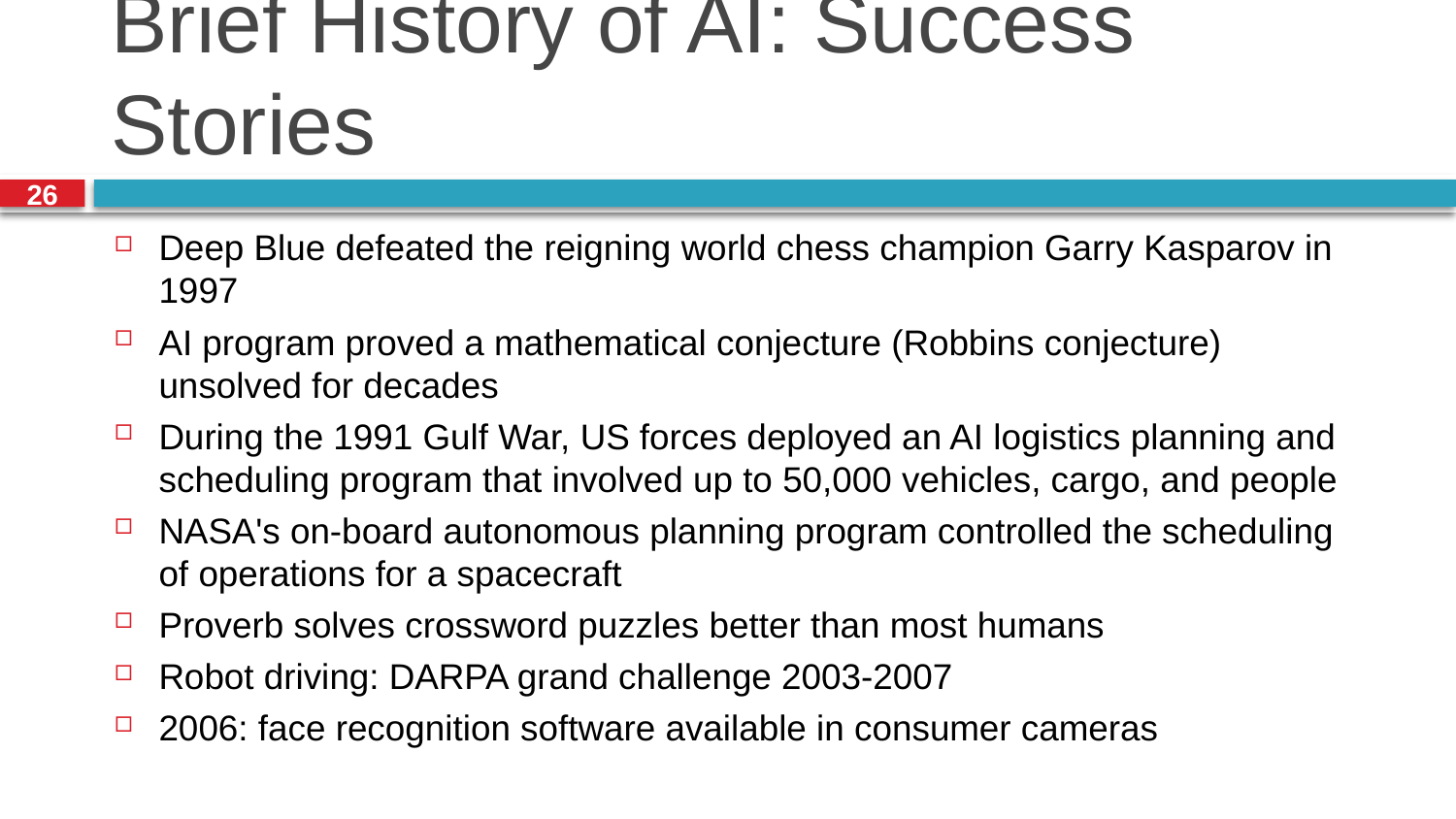

# Brief History of AI: Success Stories
26
Deep Blue defeated the reigning world chess champion Garry Kasparov in 1997
AI program proved a mathematical conjecture (Robbins conjecture) unsolved for decades
During the 1991 Gulf War, US forces deployed an AI logistics planning and scheduling program that involved up to 50,000 vehicles, cargo, and people
NASA's on-board autonomous planning program controlled the scheduling of operations for a spacecraft
Proverb solves crossword puzzles better than most humans
Robot driving: DARPA grand challenge 2003-2007
2006: face recognition software available in consumer cameras